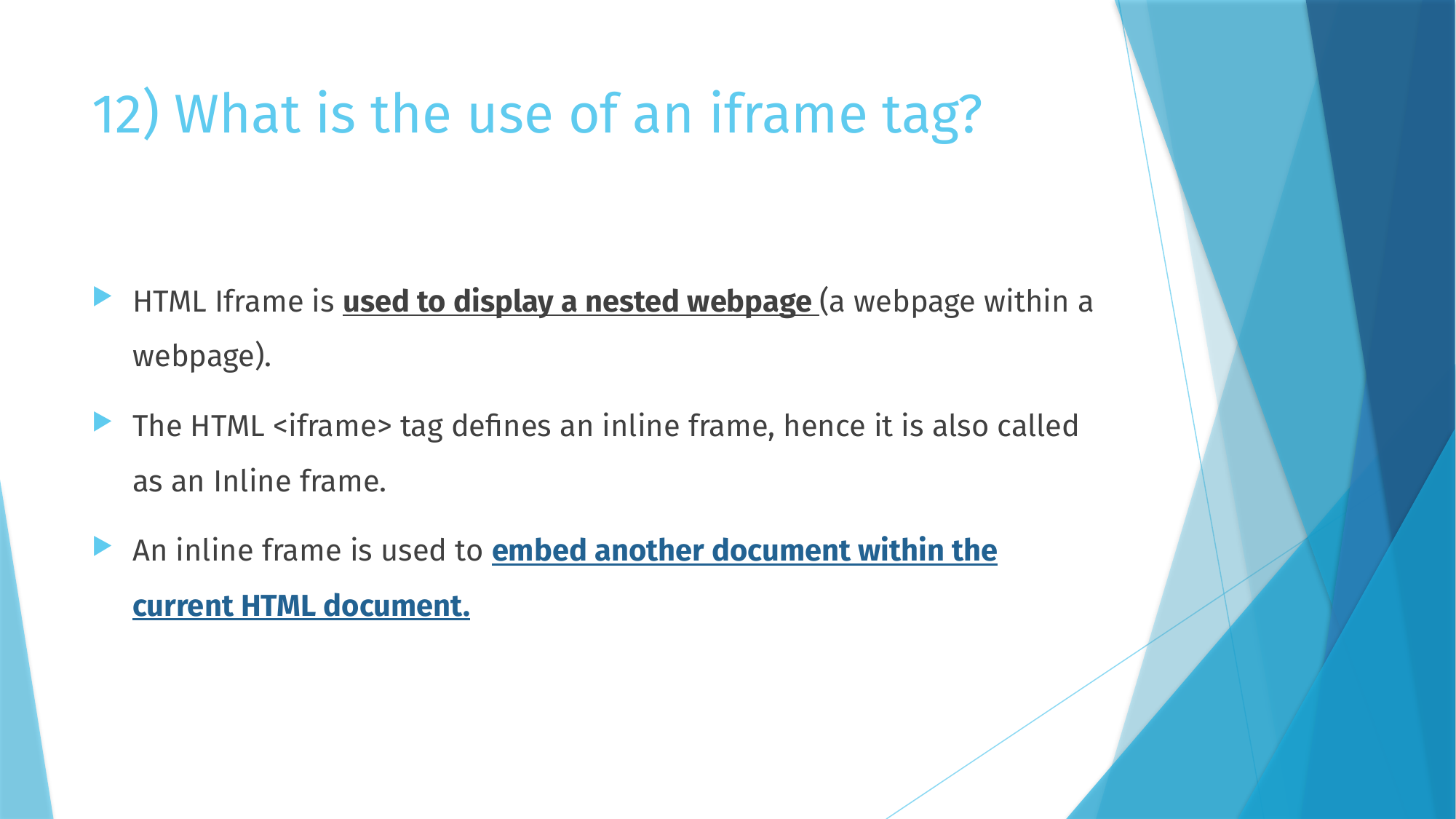

# 12) What is the use of an iframe tag?
HTML Iframe is used to display a nested webpage (a webpage within a webpage).
The HTML <iframe> tag defines an inline frame, hence it is also called as an Inline frame.
An inline frame is used to embed another document within the current HTML document.